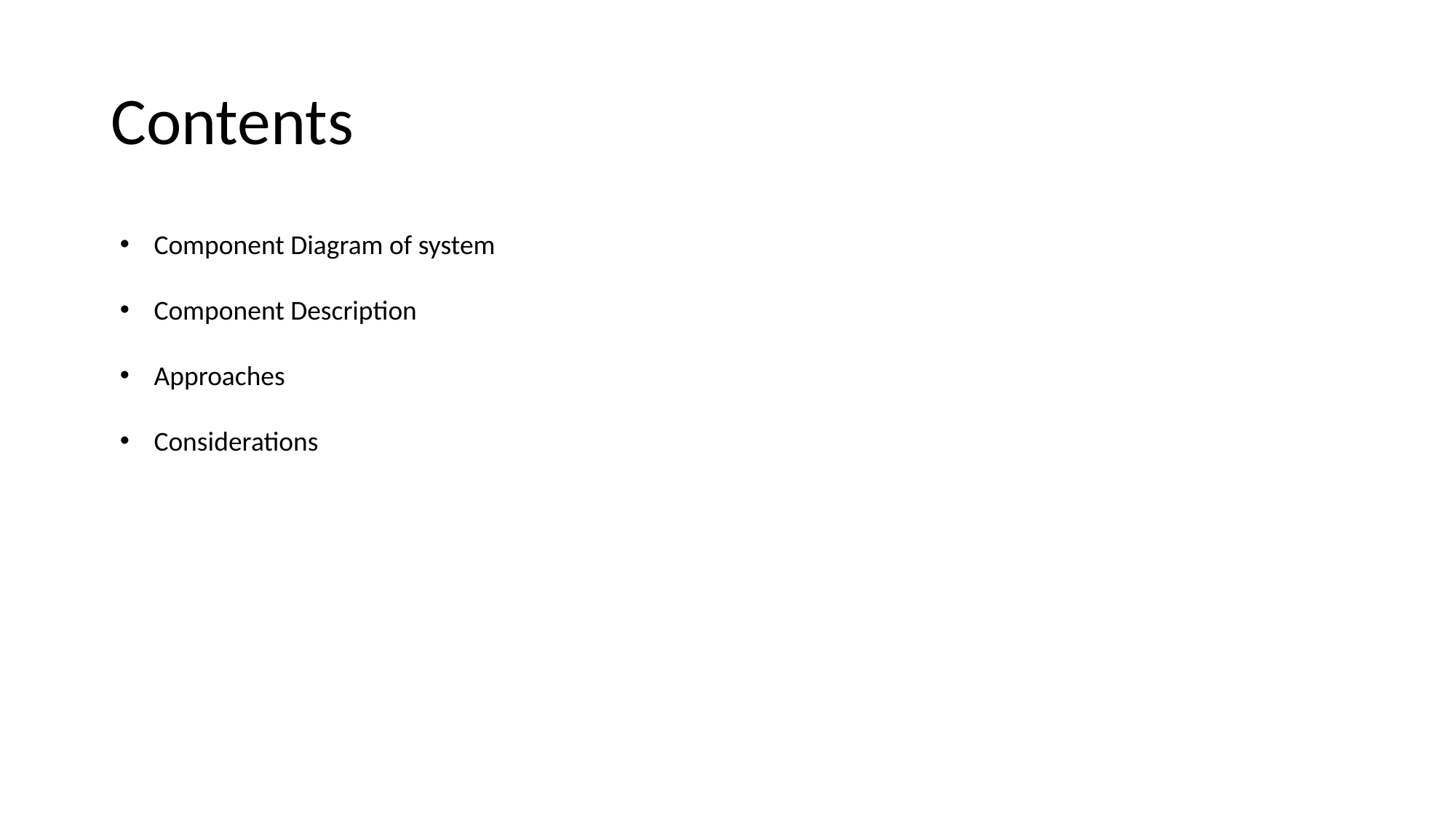

# Contents
Component Diagram of system

Component Description

Approaches

Considerations